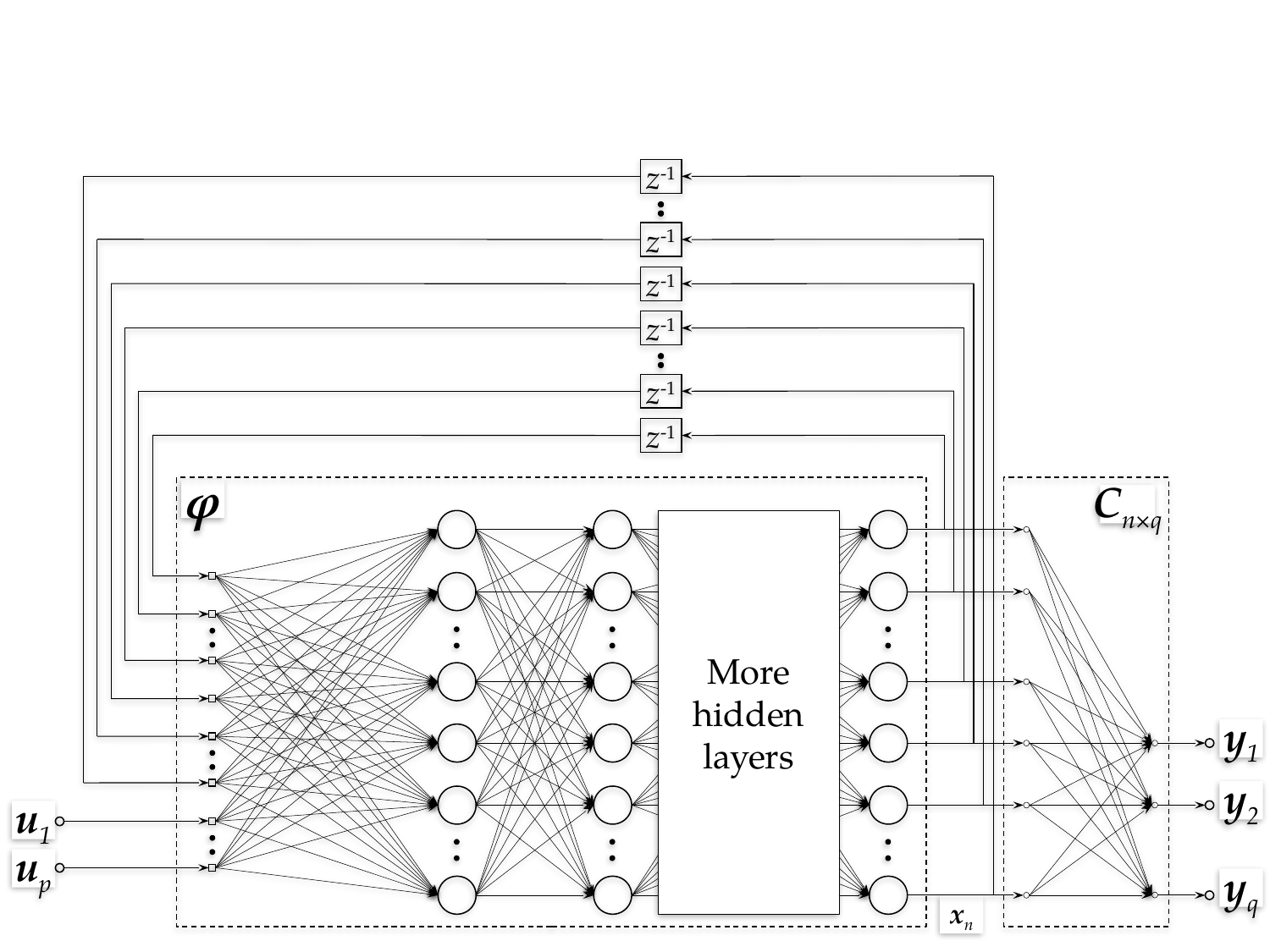

z-1

z-1
z-1
z-1

z-1
z-1

φ
Cn×q

More
hidden
layers

y1
y2
yq

u1
up

xn